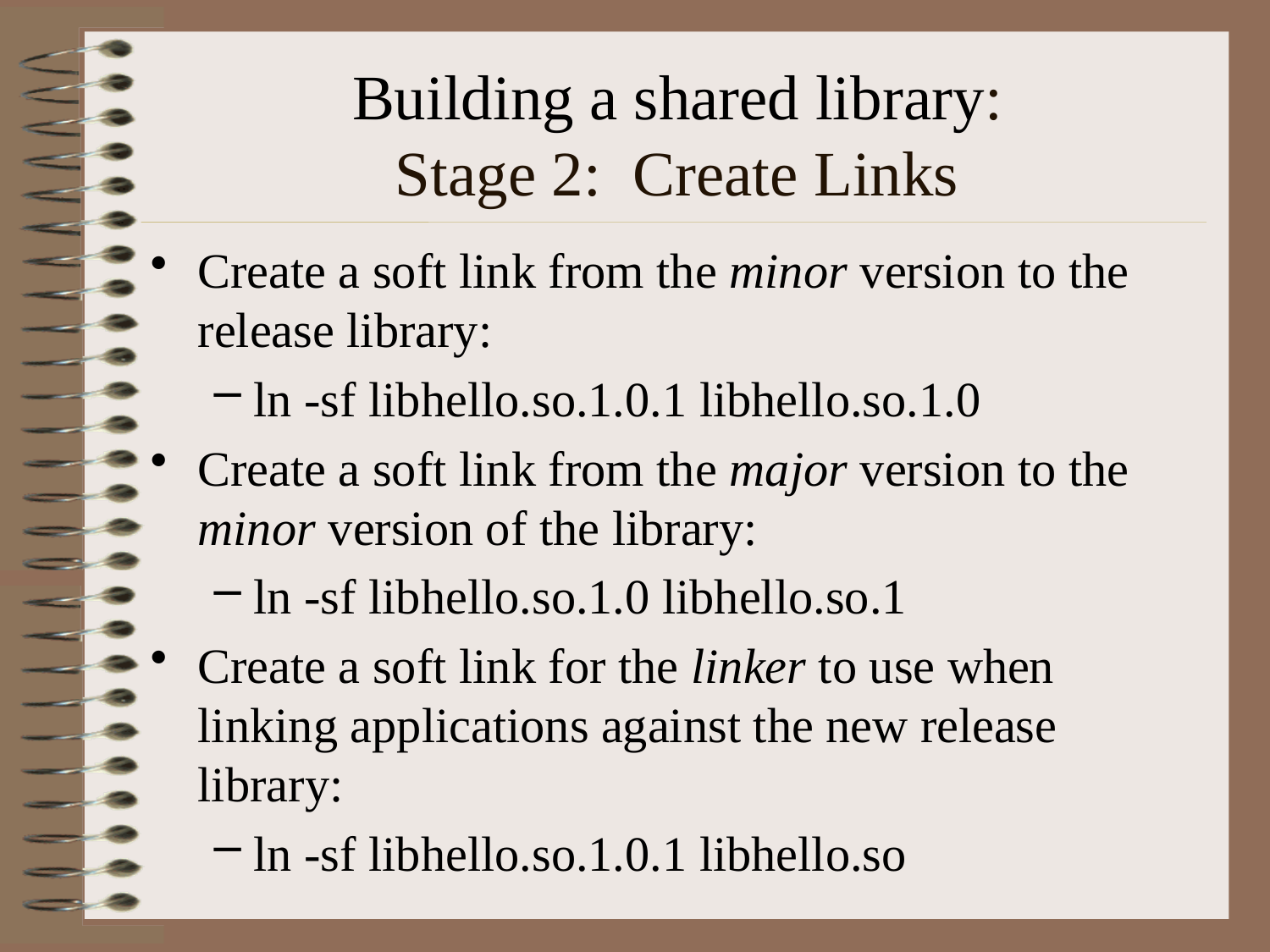

# Building a shared library: Stage 2:  Create Links
Create a soft link from the minor version to the release library:
ln -sf libhello.so.1.0.1 libhello.so.1.0
Create a soft link from the major version to the minor version of the library:
ln -sf libhello.so.1.0 libhello.so.1
Create a soft link for the linker to use when linking applications against the new release library:
ln -sf libhello.so.1.0.1 libhello.so